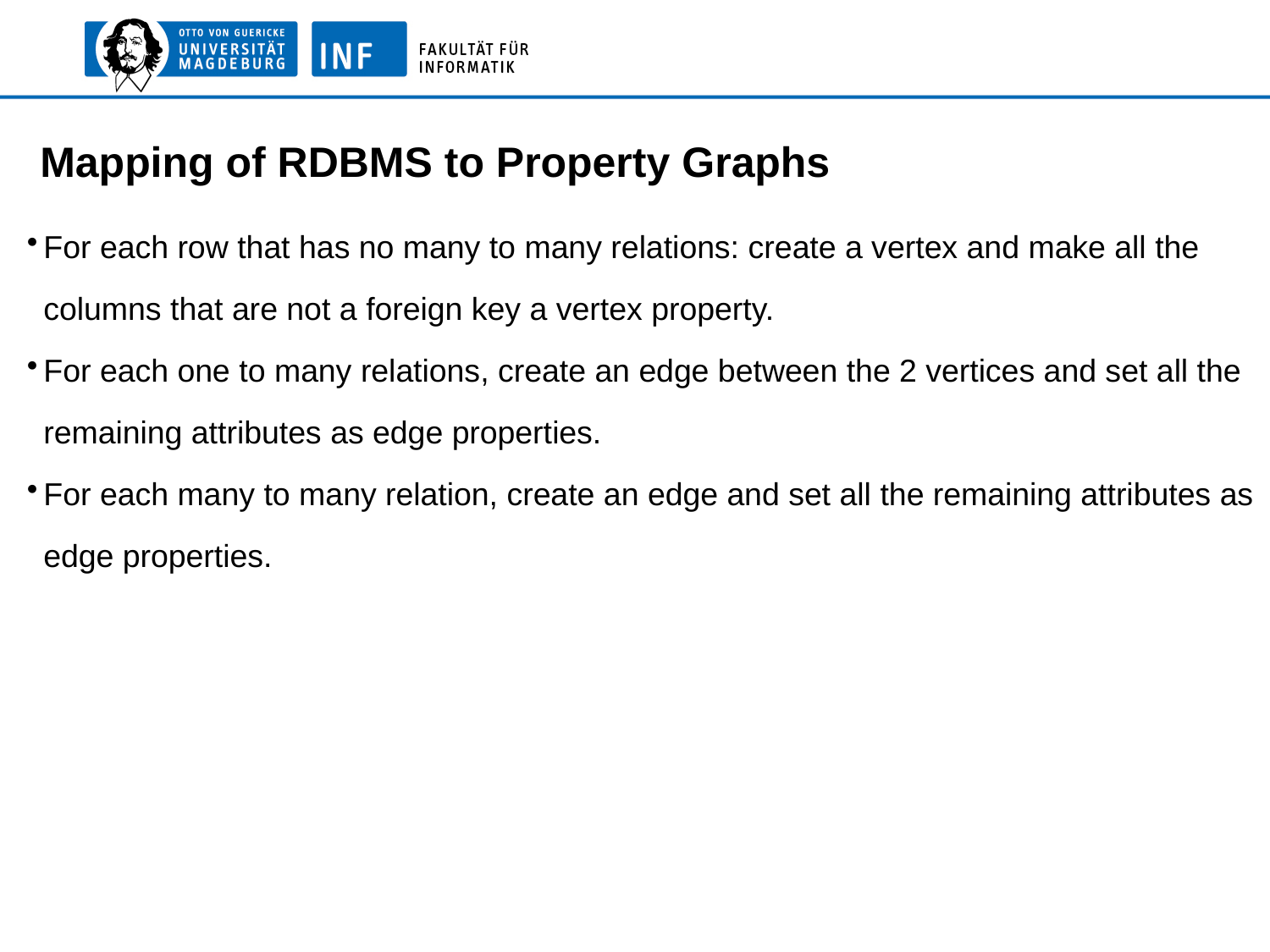

13
Mapping of RDBMS to Property Graphs
For each row that has no many to many relations: create a vertex and make all the columns that are not a foreign key a vertex property.
For each one to many relations, create an edge between the 2 vertices and set all the remaining attributes as edge properties.
For each many to many relation, create an edge and set all the remaining attributes as edge properties.